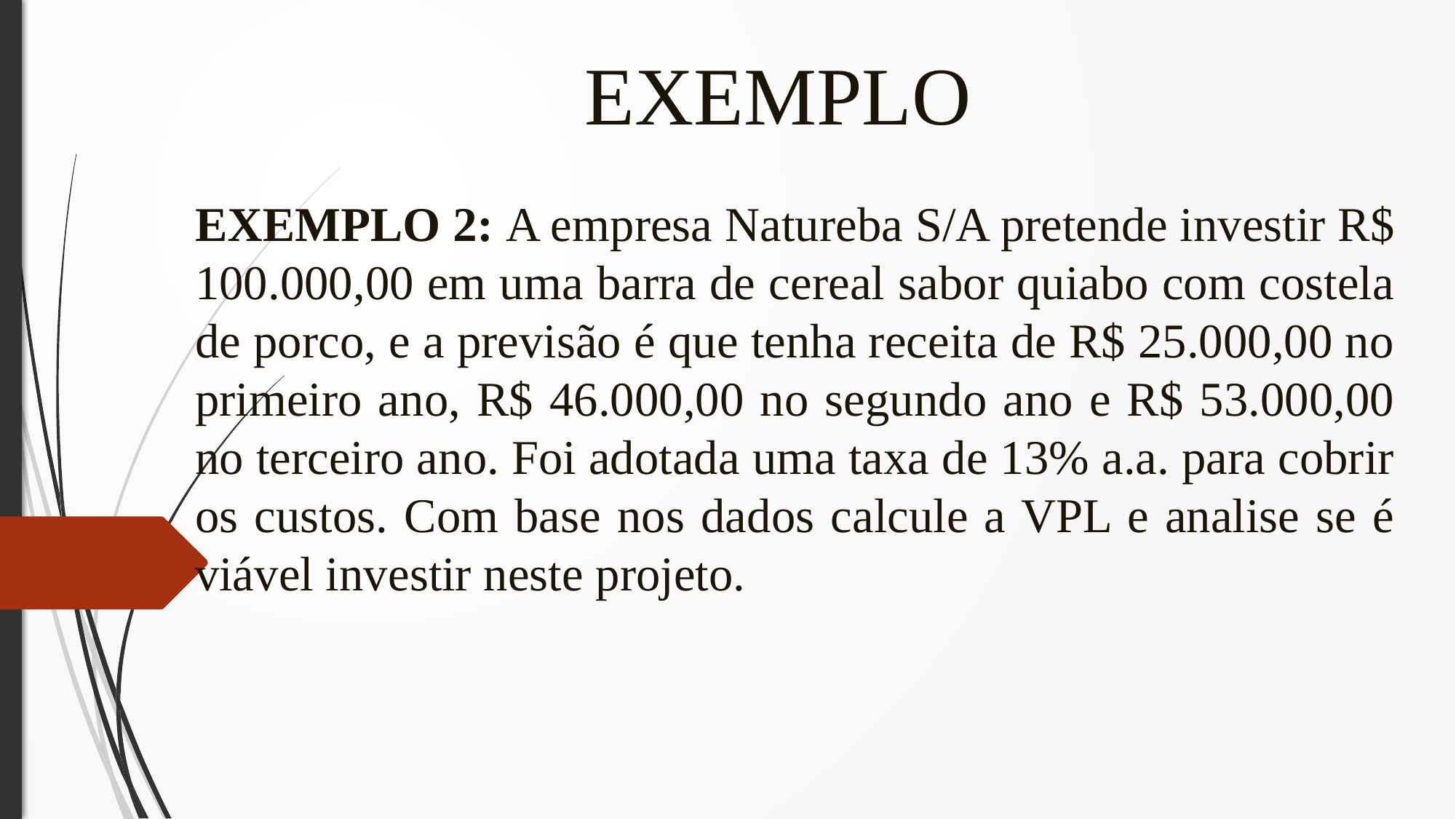

# EXEMPLO
EXEMPLO 2: A empresa Natureba S/A pretende investir R$ 100.000,00 em uma barra de cereal sabor quiabo com costela de porco, e a previsão é que tenha receita de R$ 25.000,00 no primeiro ano, R$ 46.000,00 no segundo ano e R$ 53.000,00 no terceiro ano. Foi adotada uma taxa de 13% a.a. para cobrir os custos. Com base nos dados calcule a VPL e analise se é viável investir neste projeto.